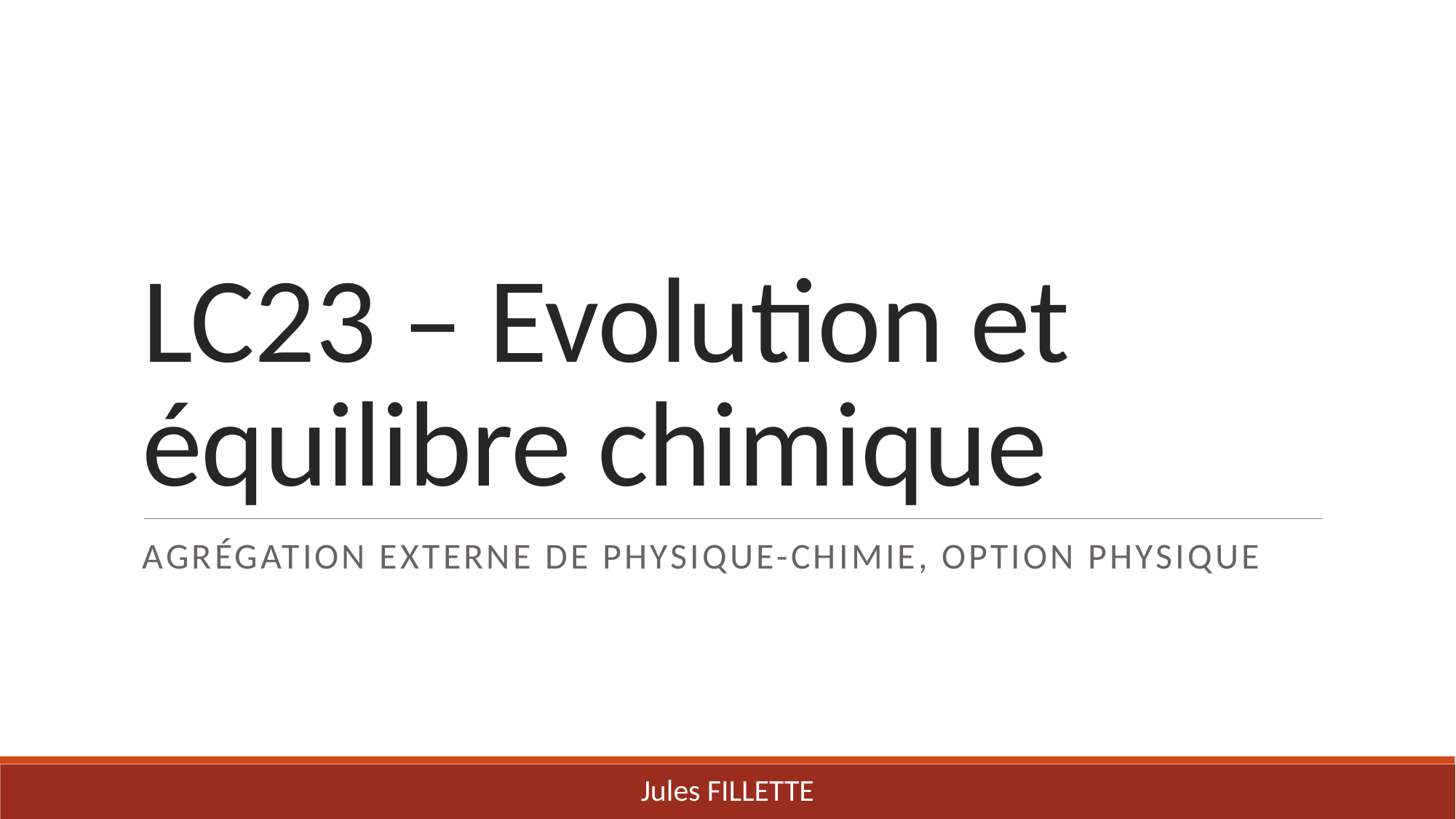

# LC23 – Evolution et équilibre chimique
Agrégation externe de Physique-chimie, option Physique
Jules FILLETTE